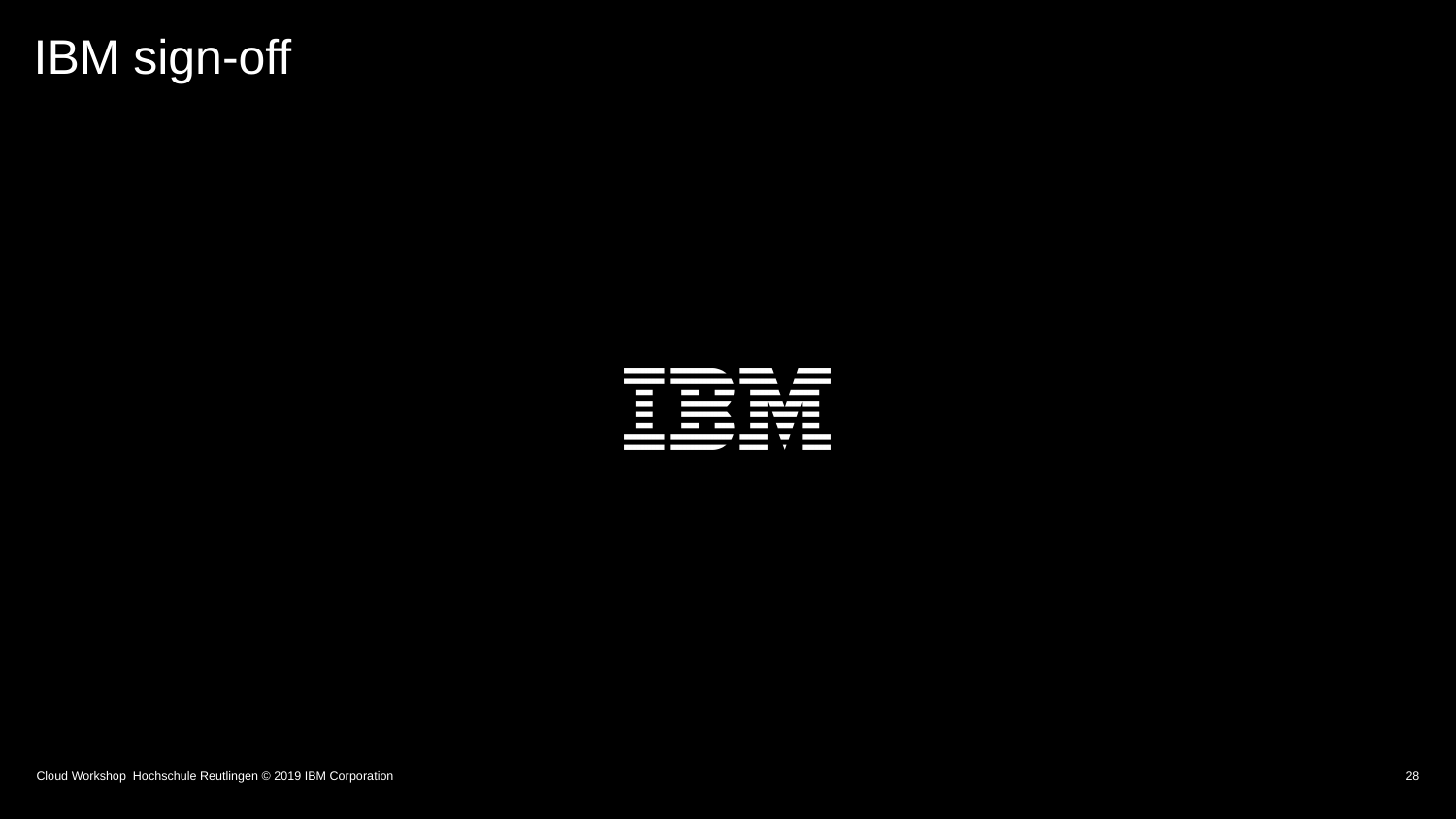

IBM sign-off
Cloud Workshop  Hochschule Reutlingen © 2019 IBM Corporation
28